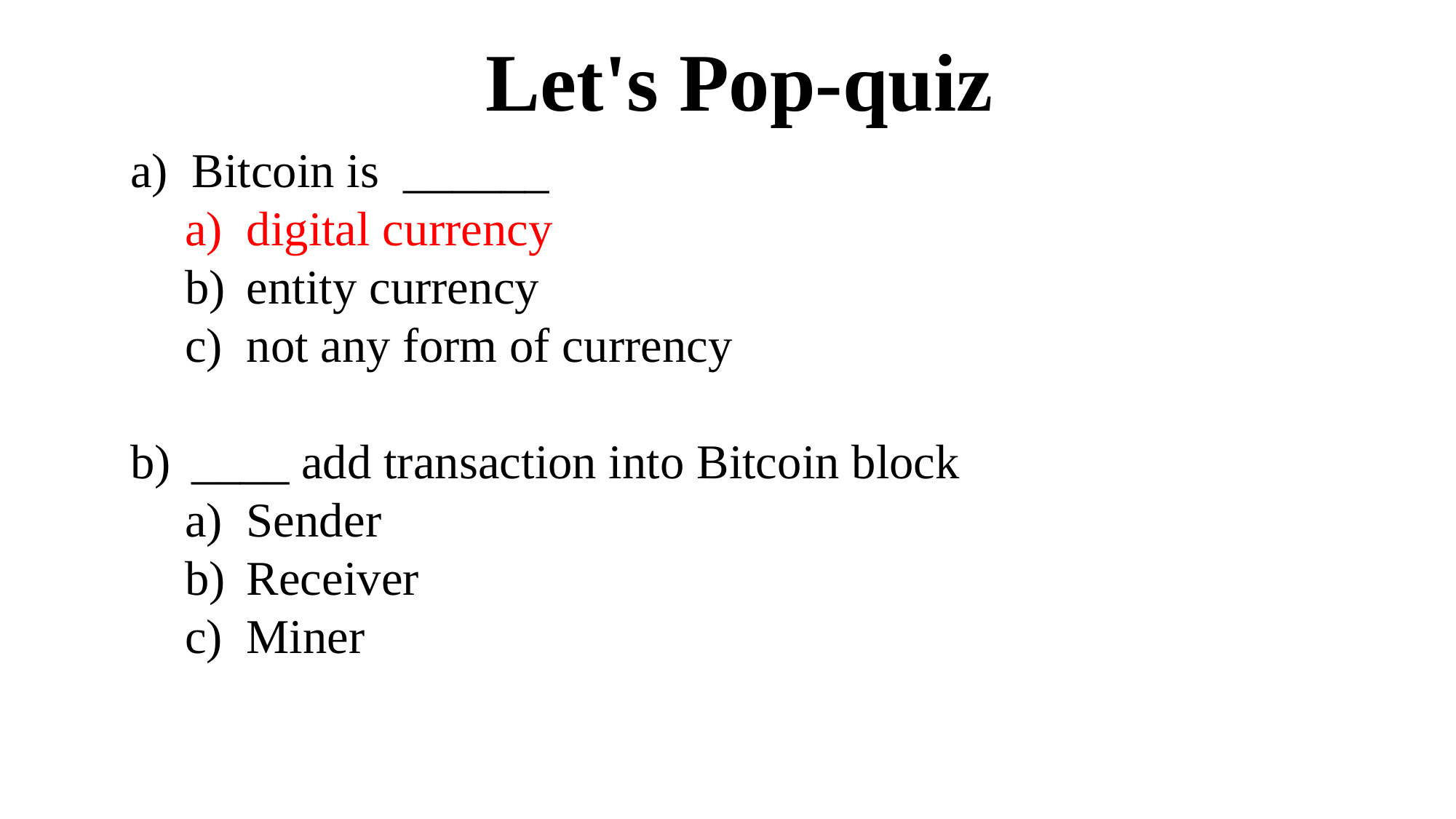

Let's Pop-quiz
Bitcoin is  ______
digital currency
entity currency
not any form of currency

____ add transaction into Bitcoin block
Sender
Receiver
Miner